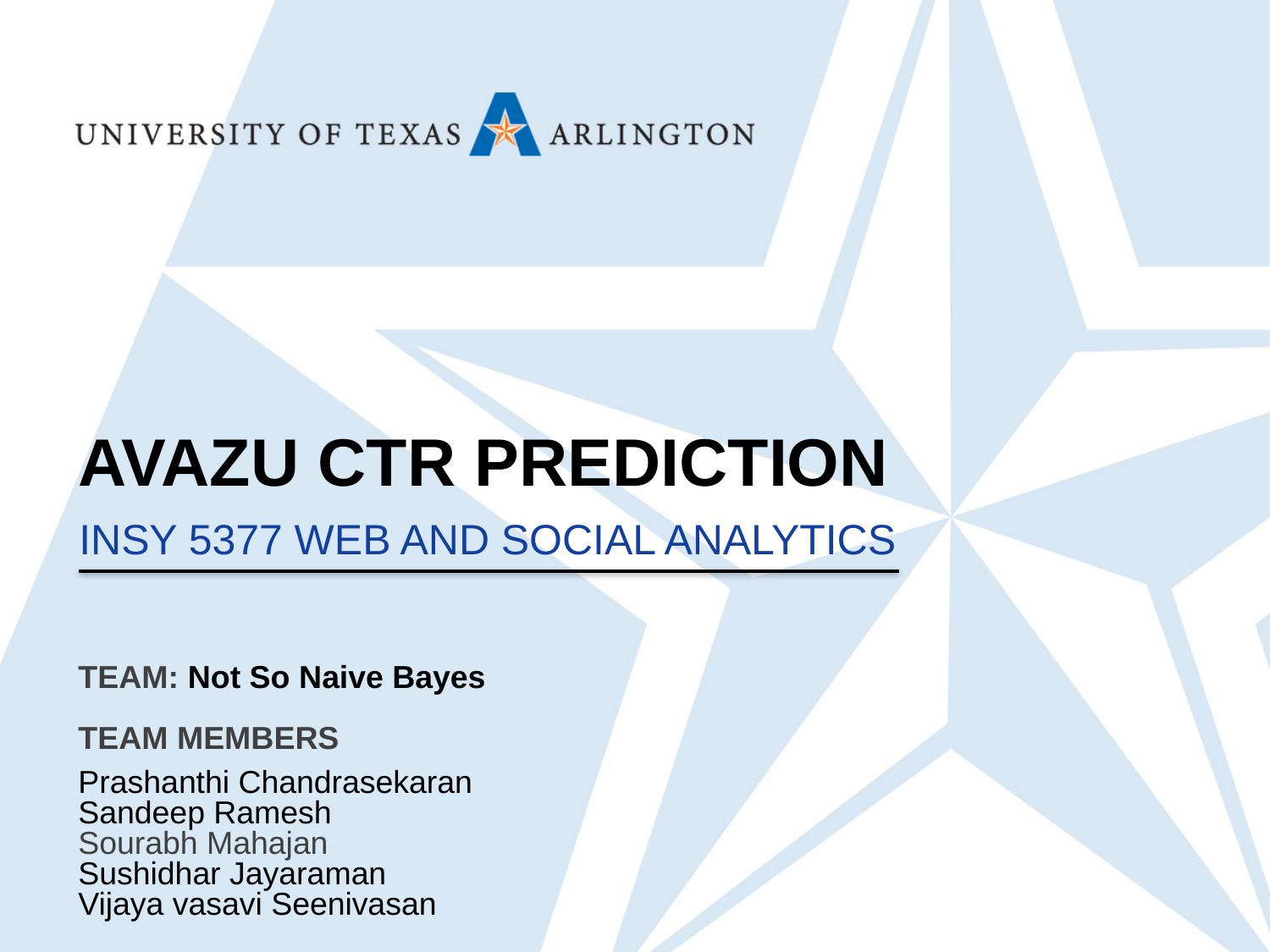

AVAZU CTR PREDICTION
INSY 5377 WEB AND SOCIAL ANALYTICS
TEAM: Not So Naive Bayes

TEAM MEMBERS
Prashanthi Chandrasekaran
Sandeep Ramesh
Sourabh Mahajan
Sushidhar Jayaraman
Vijaya vasavi Seenivasan